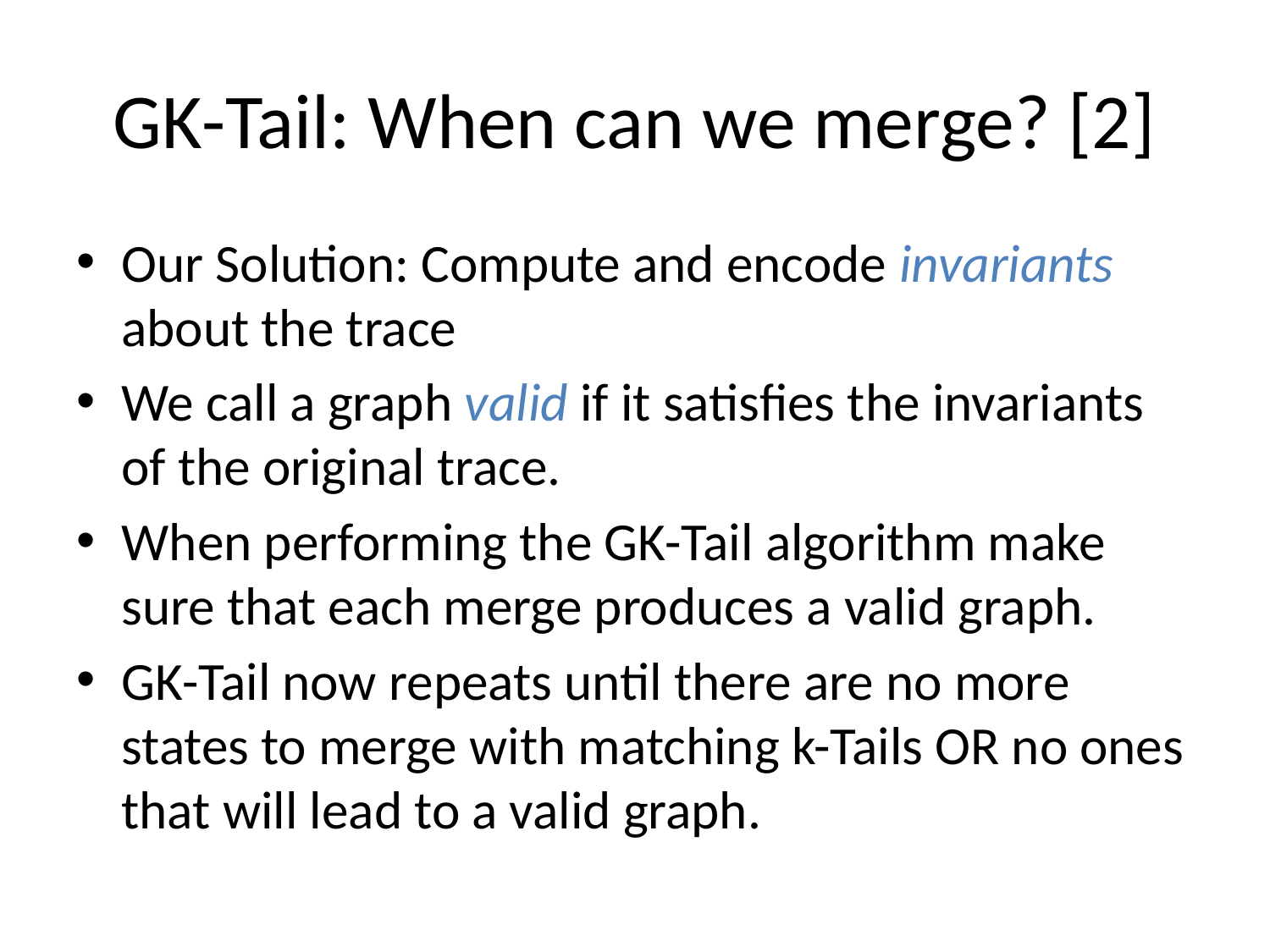

# GK-Tail: When can we merge? [2]
Our Solution: Compute and encode invariants about the trace
We call a graph valid if it satisfies the invariants of the original trace.
When performing the GK-Tail algorithm make sure that each merge produces a valid graph.
GK-Tail now repeats until there are no more states to merge with matching k-Tails OR no ones that will lead to a valid graph.